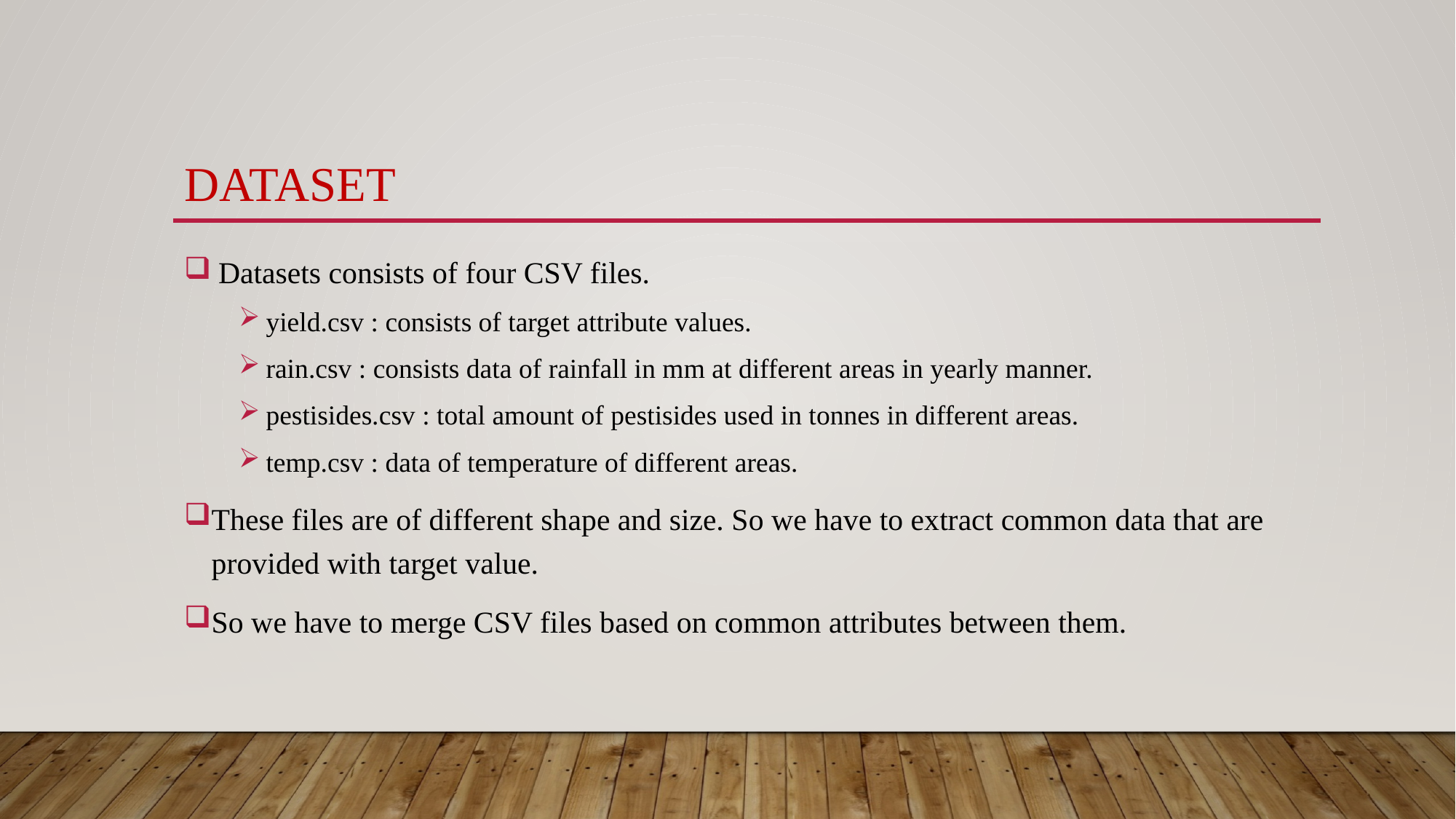

# DATASET
Datasets consists of four CSV files.
yield.csv : consists of target attribute values.
rain.csv : consists data of rainfall in mm at different areas in yearly manner.
pestisides.csv : total amount of pestisides used in tonnes in different areas.
temp.csv : data of temperature of different areas.
These files are of different shape and size. So we have to extract common data that are provided with target value.
So we have to merge CSV files based on common attributes between them.